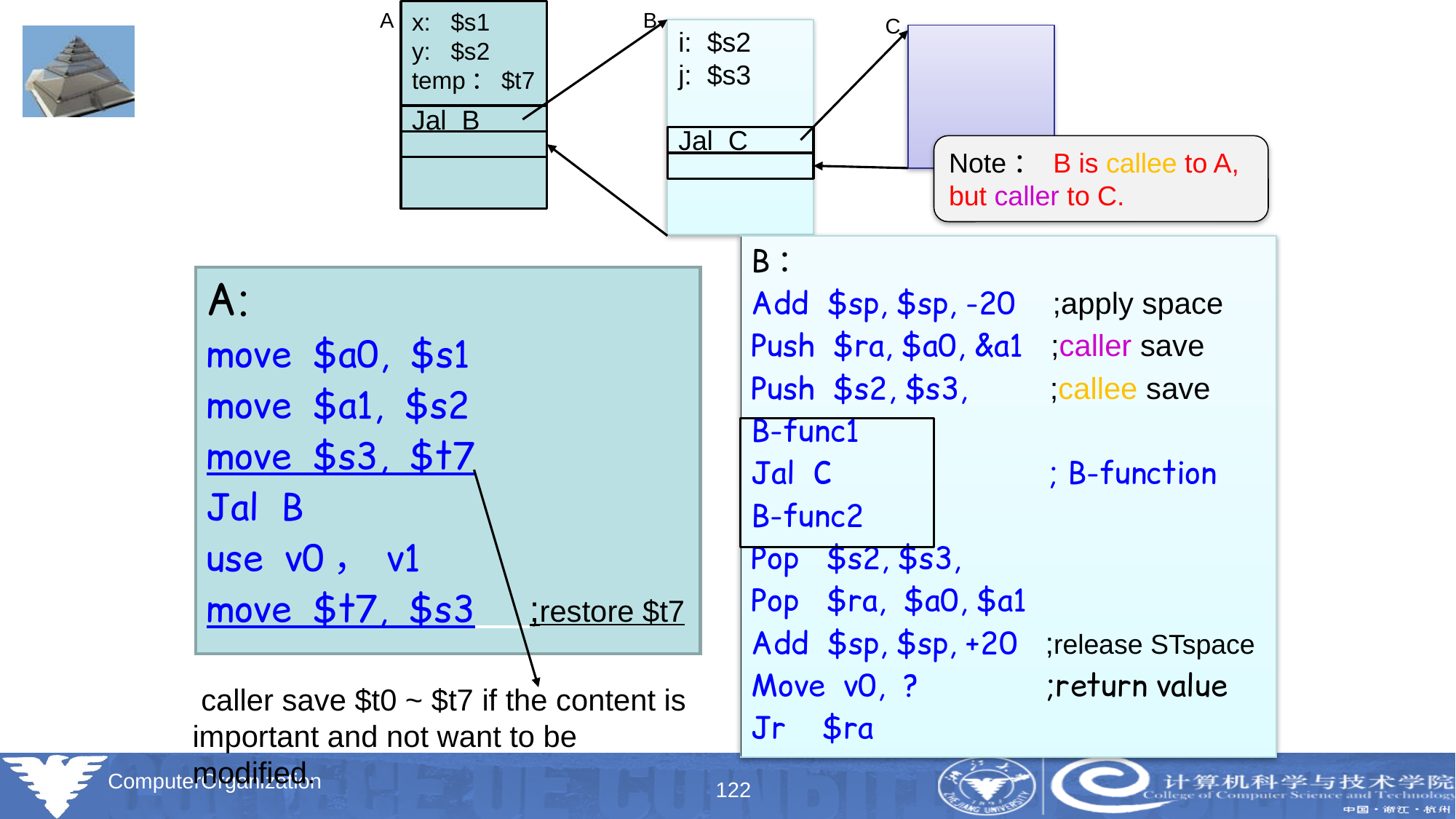

x:   $s1
y:   $s2
temp：$t7
Jal  B
A
B
C
i:  $s2
j:  $s3

Jal  C

Note： B is callee to A, but caller to C.

B：
Add  $sp, $sp, -20    ;apply space
Push  $ra, $a0, &a1   ;caller save
Push  $s2, $s3,         ;callee save
B-func1
Jal  C                        ; B-function
B-func2
Pop   $s2, $s3,
Pop   $ra,  $a0, $a1
Add  $sp, $sp, +20   ;release STspace
Move  v0,  ?              ;return value
Jr    $ra
A:
move  $a0,  $s1
move  $a1,  $s2
move  $s3,  $t7
Jal  B
use  v0， v1
move  $t7,  $s3     ;restore $t7

 caller save $t0 ~ $t7 if the content is important and not want to be modified.